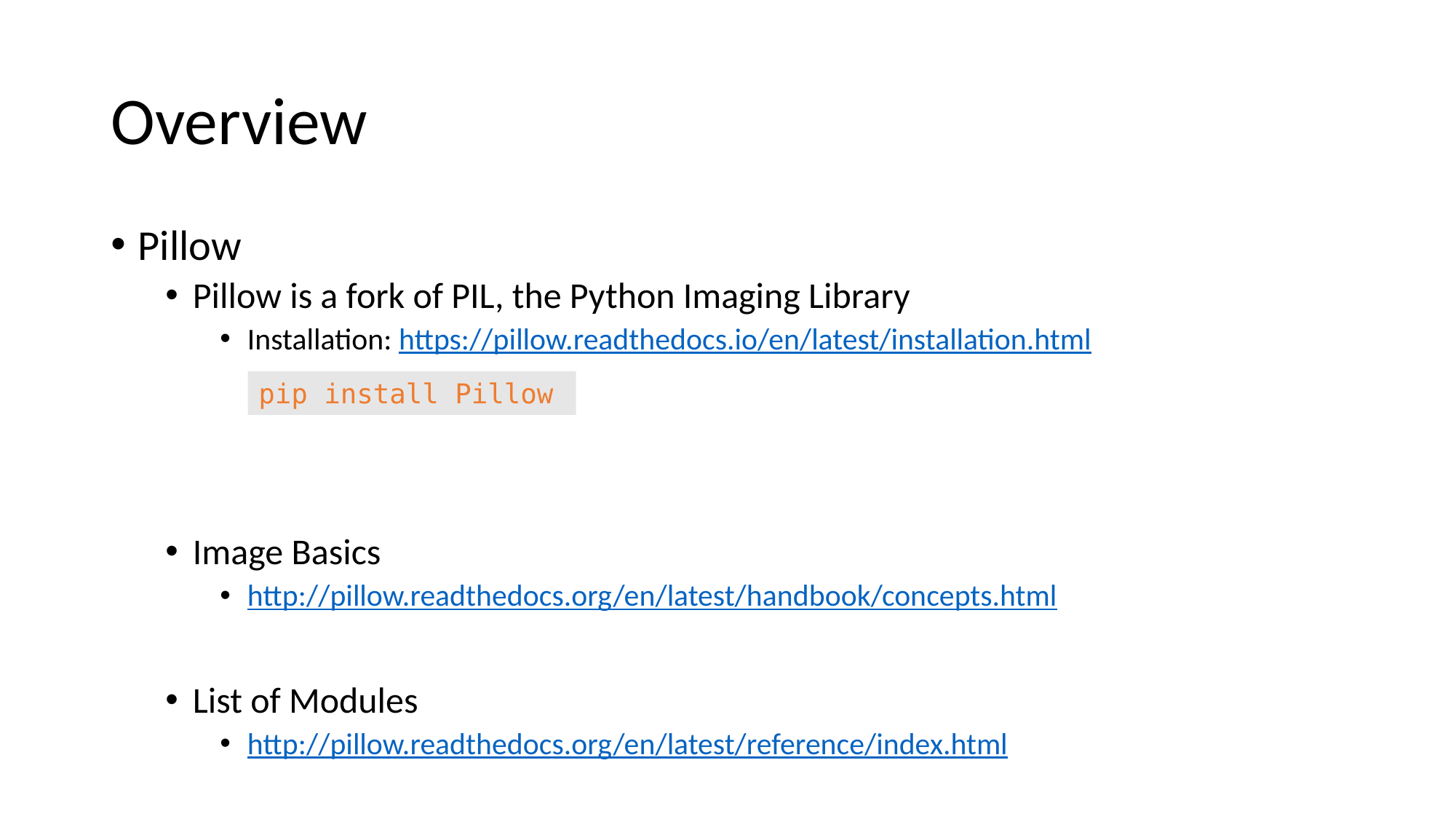

# Overview
Pillow
Pillow is a fork of PIL, the Python Imaging Library
Installation: https://pillow.readthedocs.io/en/latest/installation.html

Image Basics
http://pillow.readthedocs.org/en/latest/handbook/concepts.html

List of Modules
http://pillow.readthedocs.org/en/latest/reference/index.html

pip install Pillow